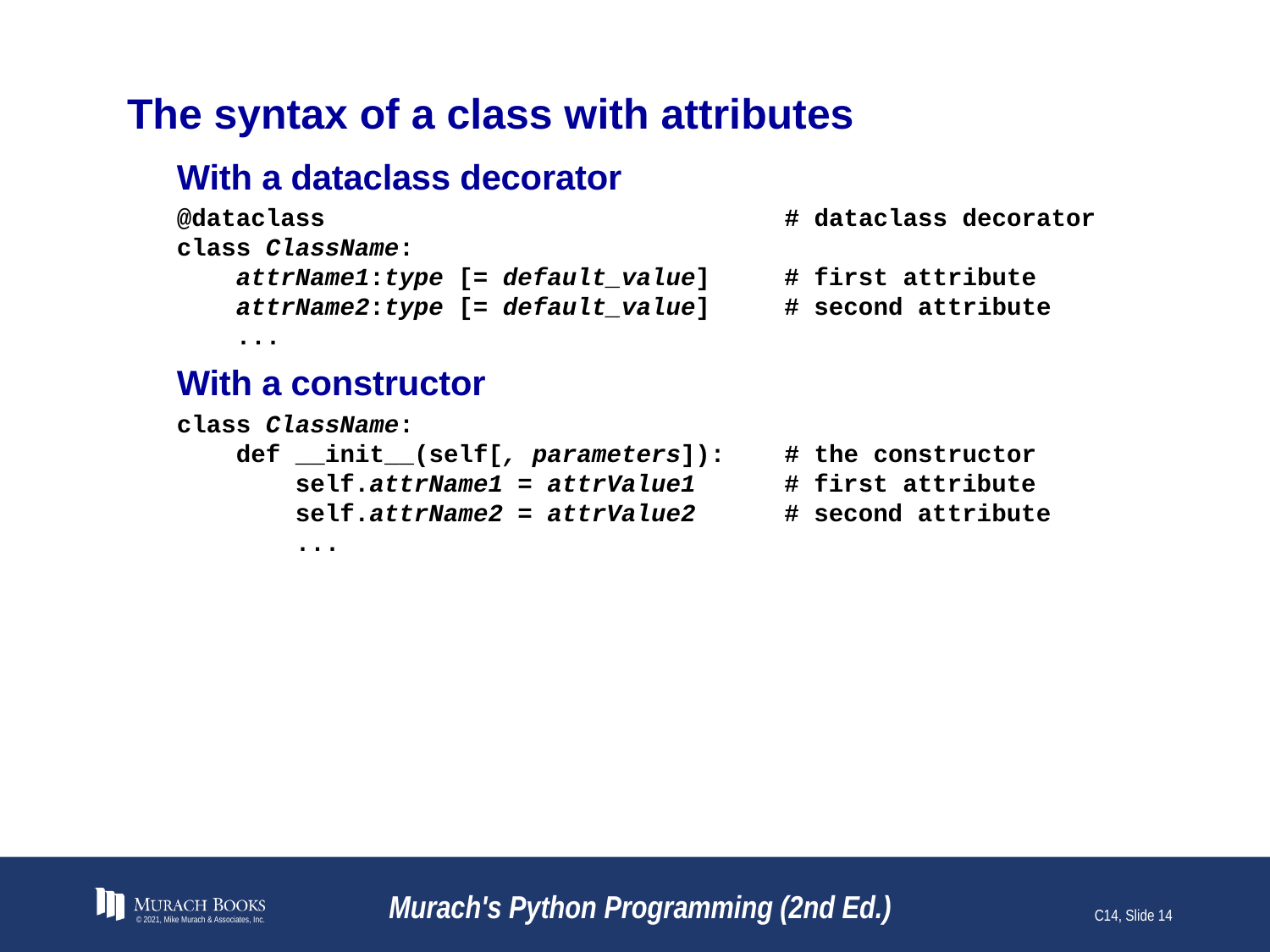

# The syntax of a class with attributes
With a dataclass decorator
@dataclass                               # dataclass decorator
class ClassName:
    attrName1:type [= default_value]     # first attribute
    attrName2:type [= default_value]     # second attribute
    ...
With a constructor
class ClassName:
    def __init__(self[, parameters]):    # the constructor
        self.attrName1 = attrValue1      # first attribute
        self.attrName2 = attrValue2      # second attribute
        ...

© 2021, Mike Murach & Associates, Inc.
Murach's Python Programming (2nd Ed.)

C14, Slide 14